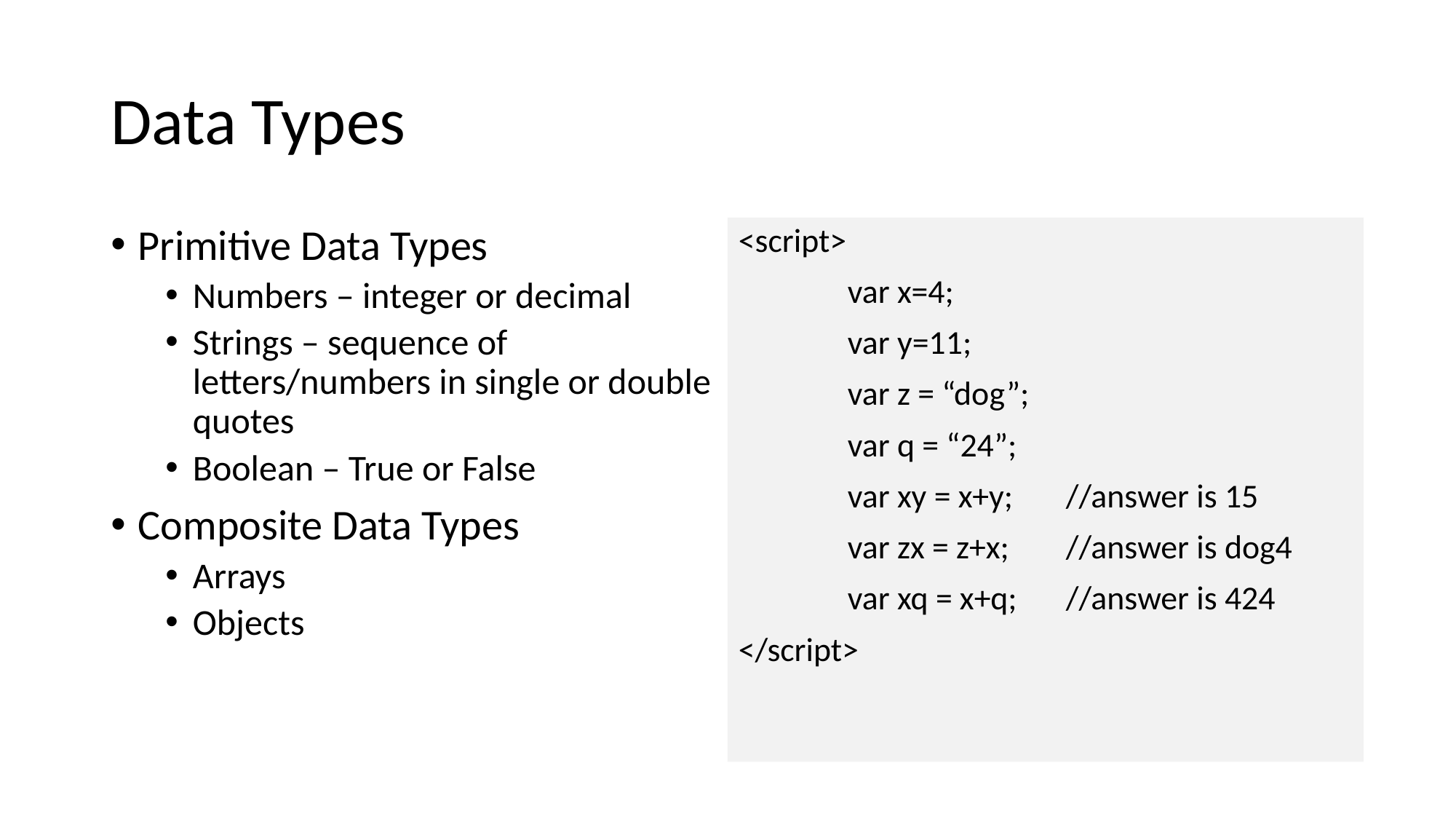

# Data Types
<script>
 	var x=4;
	var y=11;
	var z = “dog”;
	var q = “24”;
	var xy = x+y;	//answer is 15
	var zx = z+x;	//answer is dog4
	var xq = x+q;	//answer is 424
</script>
Primitive Data Types
Numbers – integer or decimal
Strings – sequence of letters/numbers in single or double quotes
Boolean – True or False
Composite Data Types
Arrays
Objects